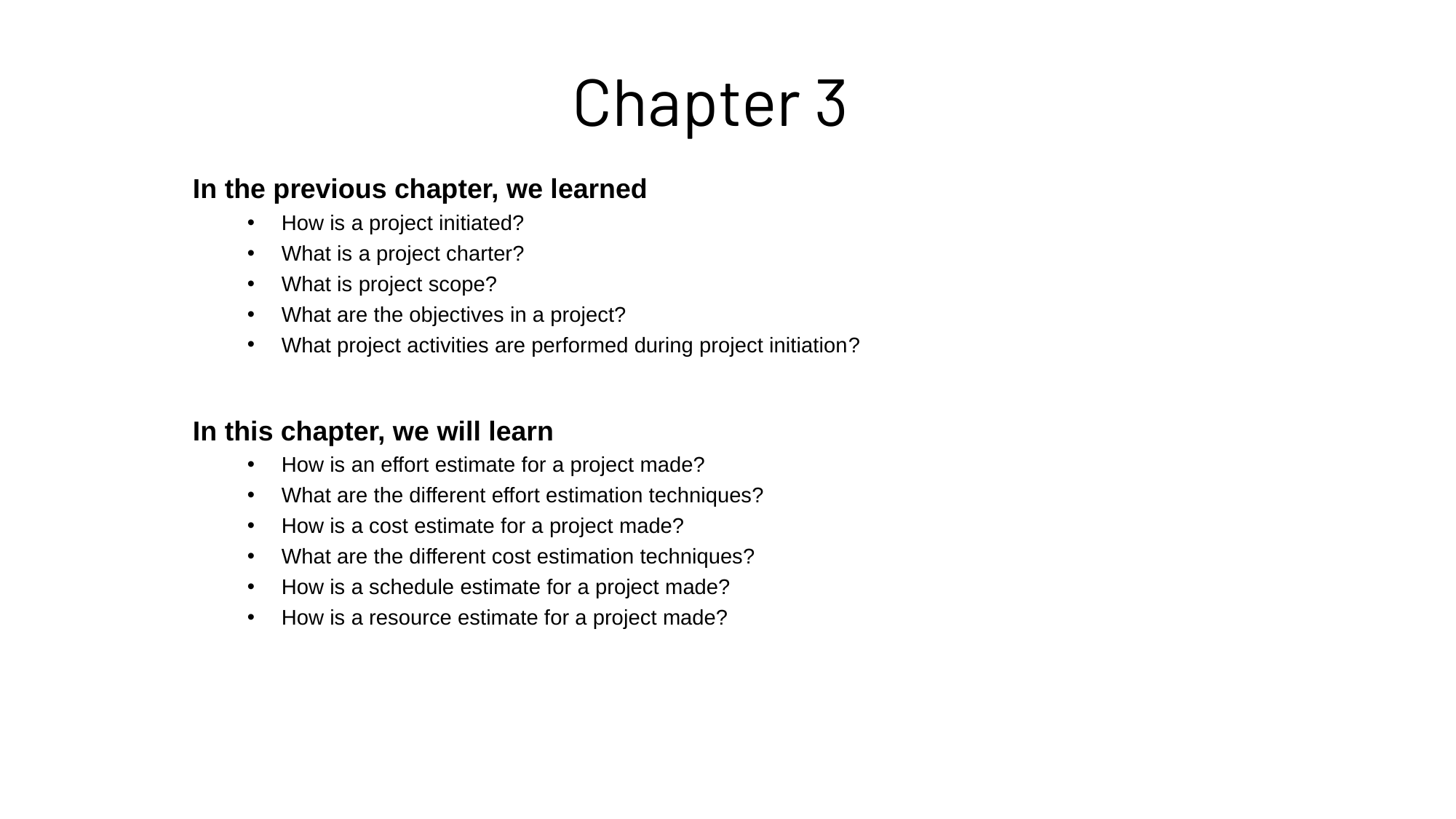

# Chapter 3
In the previous chapter, we learned
How is a project initiated?
What is a project charter?
What is project scope?
What are the objectives in a project?
What project activities are performed during project initiation?

In this chapter, we will learn
How is an effort estimate for a project made?
What are the different effort estimation techniques?
How is a cost estimate for a project made?
What are the different cost estimation techniques?
How is a schedule estimate for a project made?
How is a resource estimate for a project made?